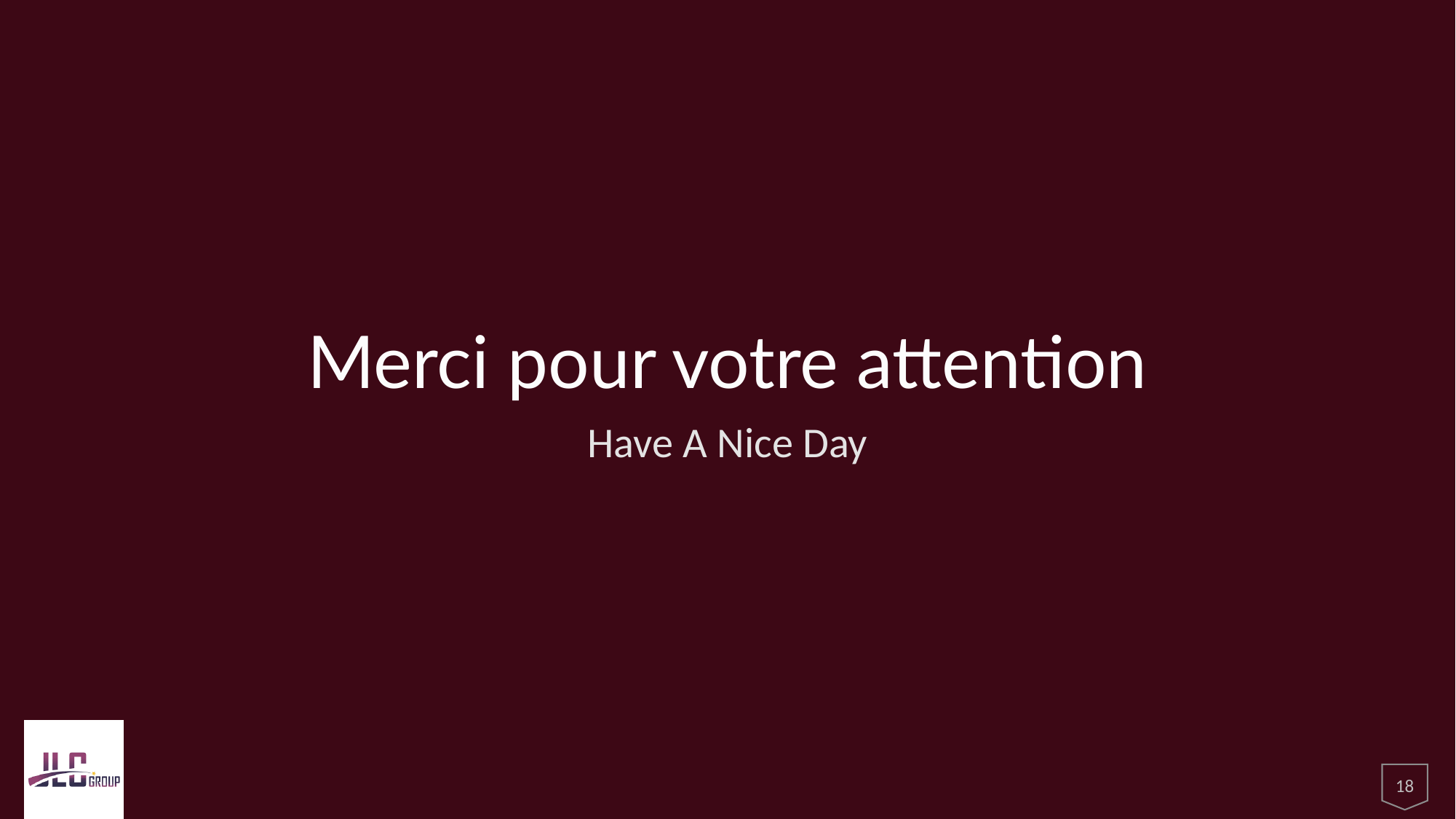

Merci pour votre attention
Have A Nice Day
18